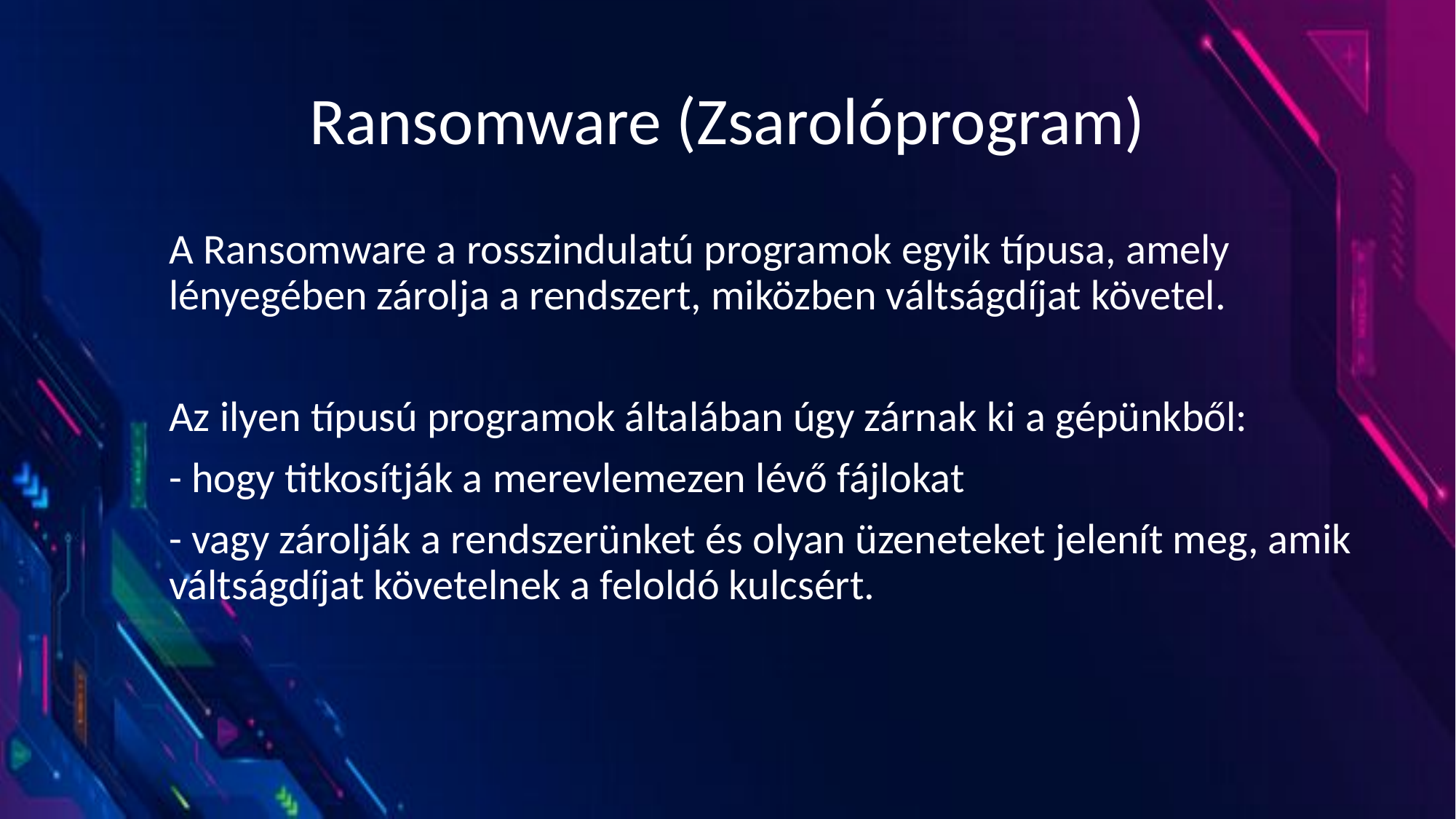

# Ransomware (Zsarolóprogram)
A Ransomware a rosszindulatú programok egyik típusa, amely lényegében zárolja a rendszert, miközben váltságdíjat követel.

Az ilyen típusú programok általában úgy zárnak ki a gépünkből:
- hogy titkosítják a merevlemezen lévő fájlokat
- vagy zárolják a rendszerünket és olyan üzeneteket jelenít meg, amik váltságdíjat követelnek a feloldó kulcsért.